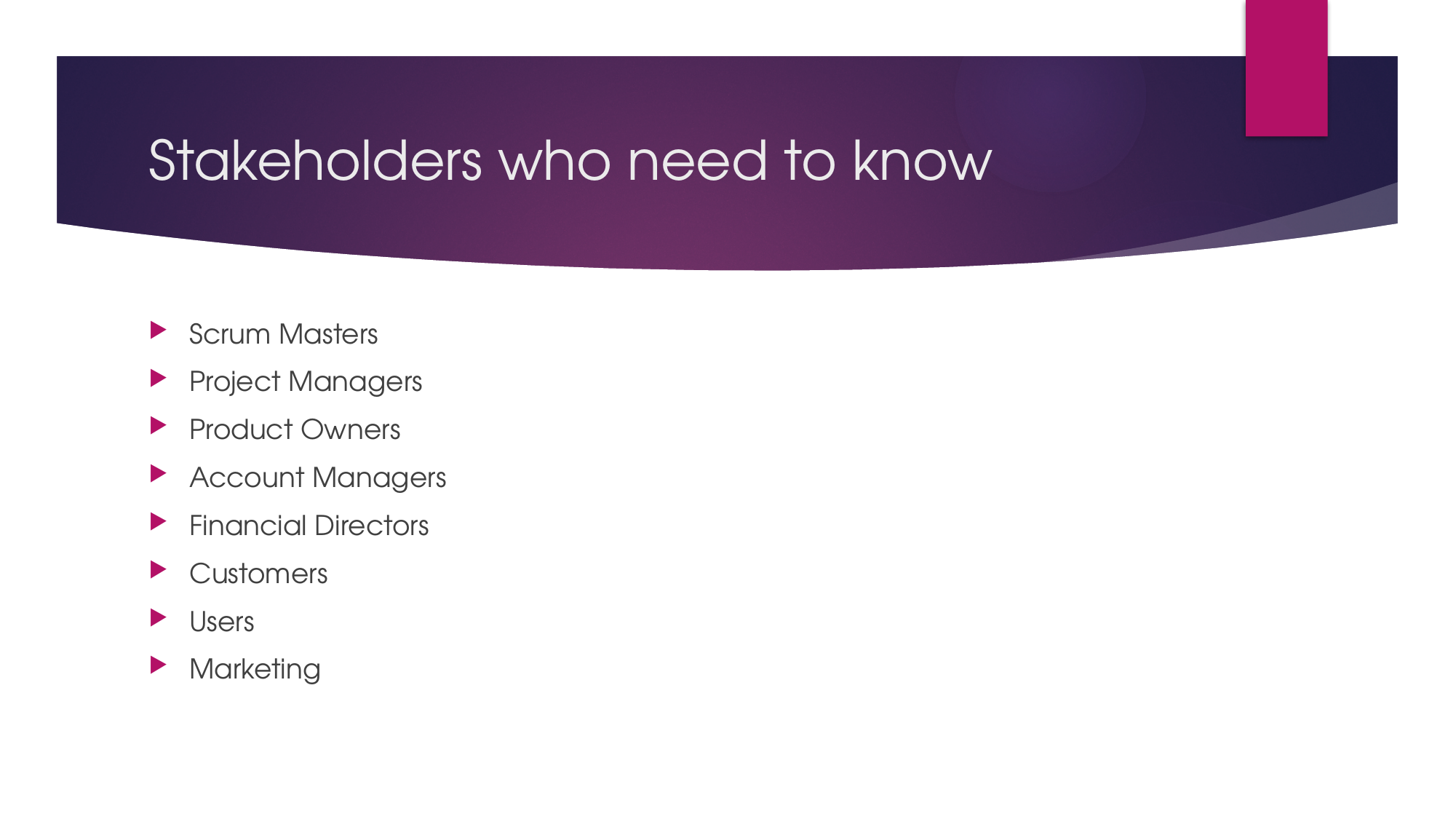

# Stakeholders who need to know
Scrum Masters
Project Managers
Product Owners
Account Managers
Financial Directors
Customers
Users
Marketing